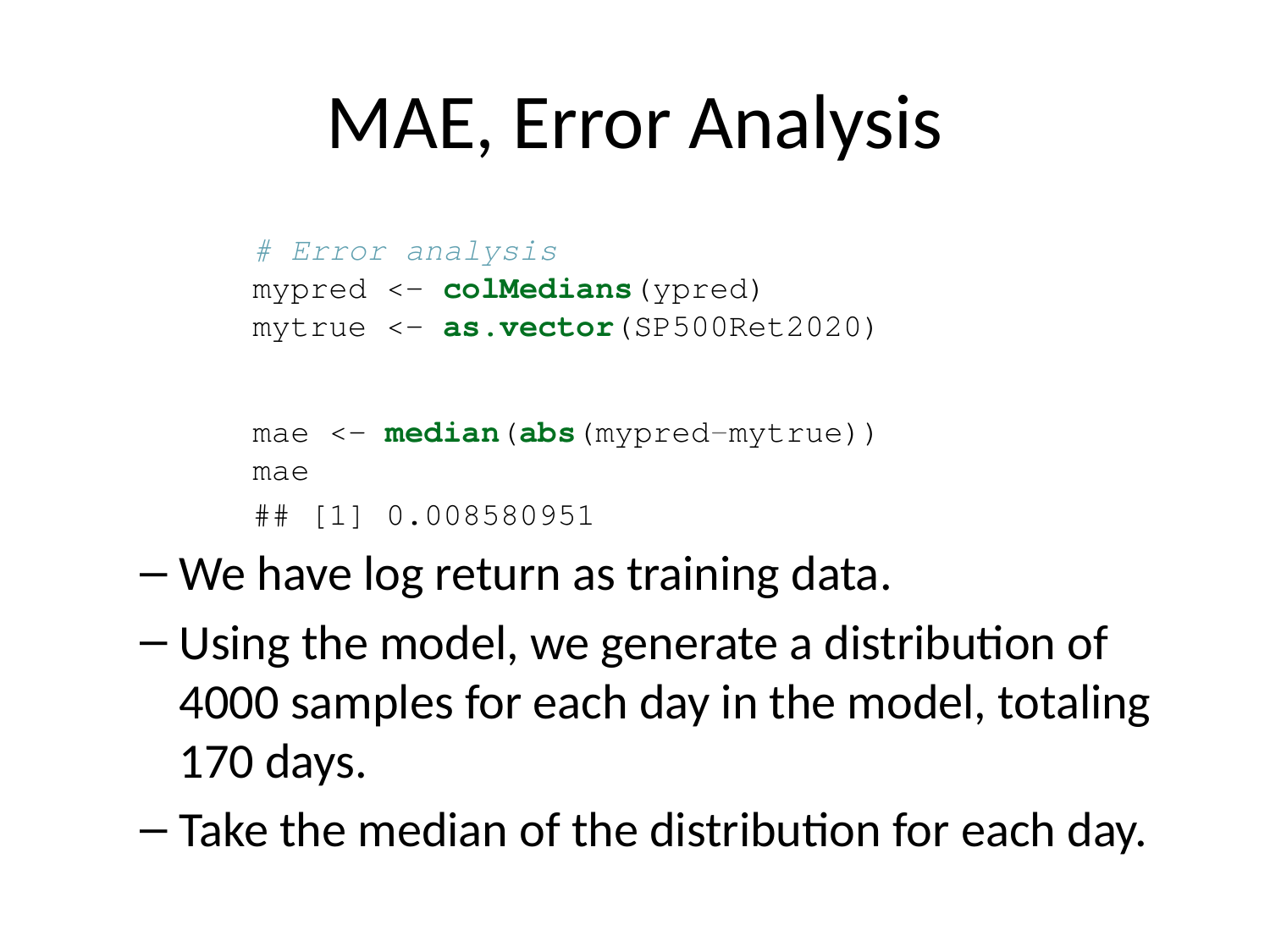

# MAE, Error Analysis
# Error analysis mypred <- colMedians(ypred) mytrue <- as.vector(SP500Ret2020) mae <- median(abs(mypred-mytrue)) mae
## [1] 0.008580951
We have log return as training data.
Using the model, we generate a distribution of 4000 samples for each day in the model, totaling 170 days.
Take the median of the distribution for each day.